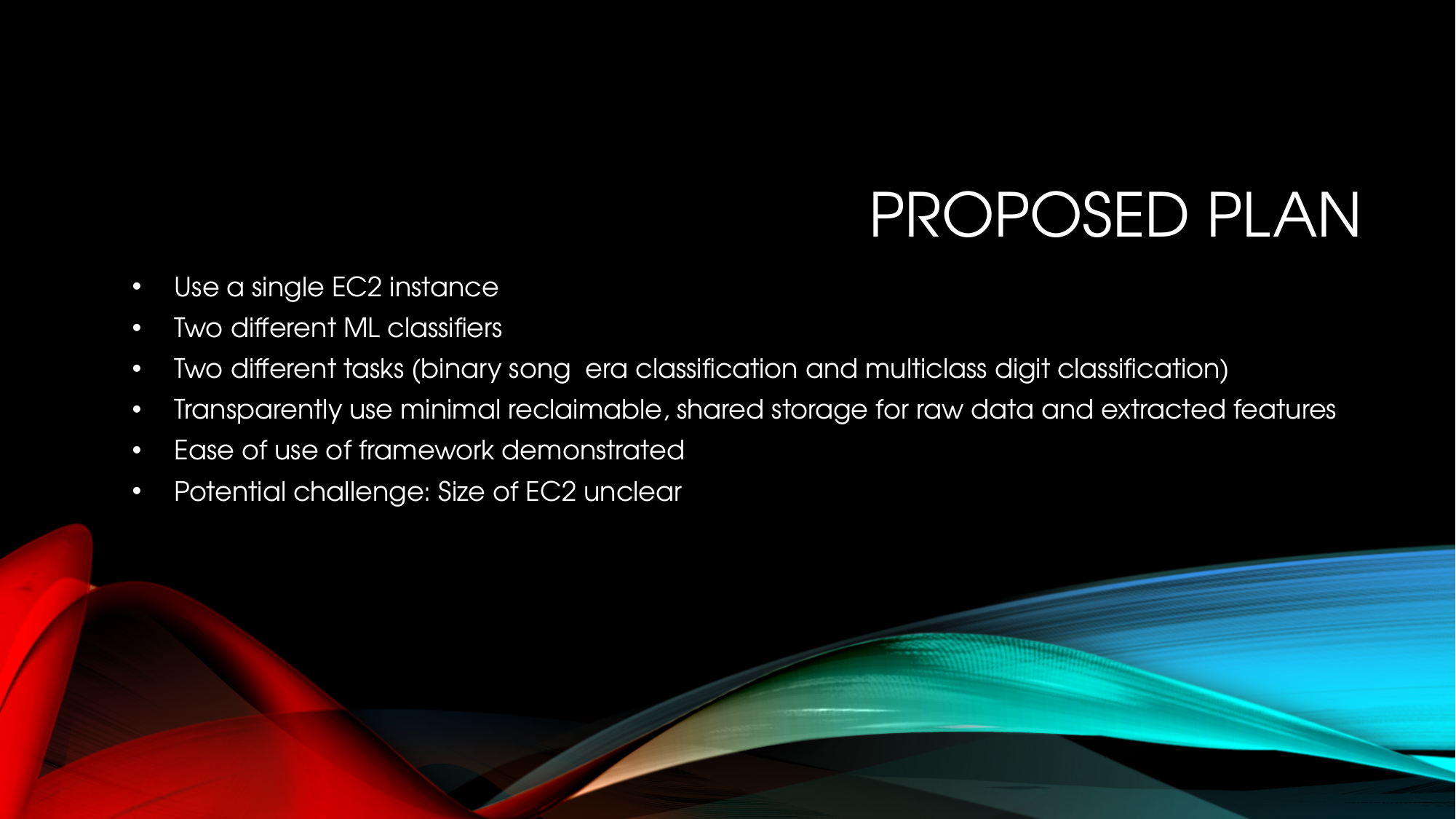

# Proposed plan
Use a single EC2 instance
Two different ML classifiers
Two different tasks (binary song  era classification and multiclass digit classification)
Transparently use minimal reclaimable, shared storage for raw data and extracted features
Ease of use of framework demonstrated
Potential challenge: Size of EC2 unclear